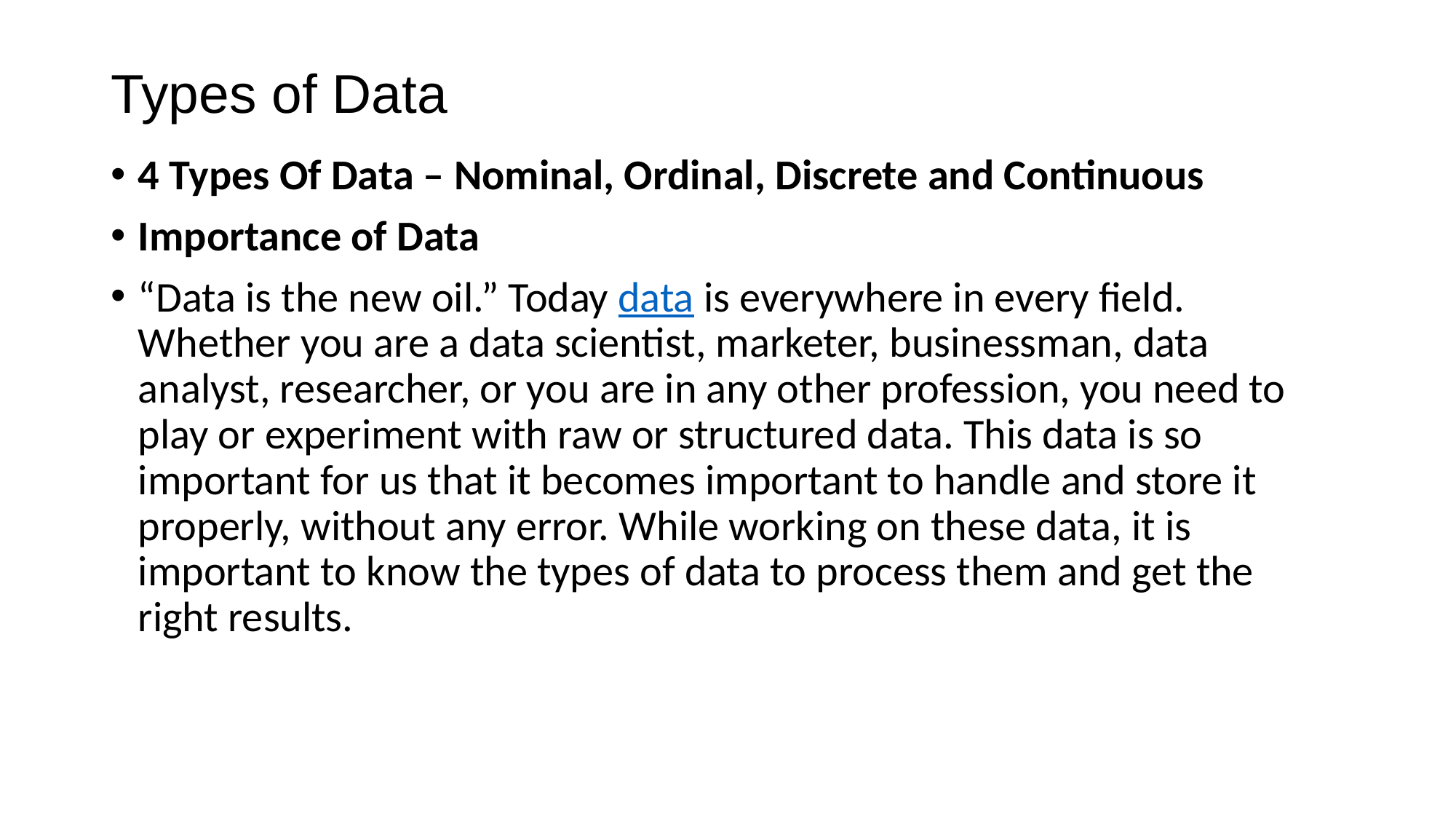

# Types of Data
4 Types Of Data – Nominal, Ordinal, Discrete and Continuous
Importance of Data
“Data is the new oil.” Today data is everywhere in every field. Whether you are a data scientist, marketer, businessman, data analyst, researcher, or you are in any other profession, you need to play or experiment with raw or structured data. This data is so important for us that it becomes important to handle and store it properly, without any error. While working on these data, it is important to know the types of data to process them and get the right results.